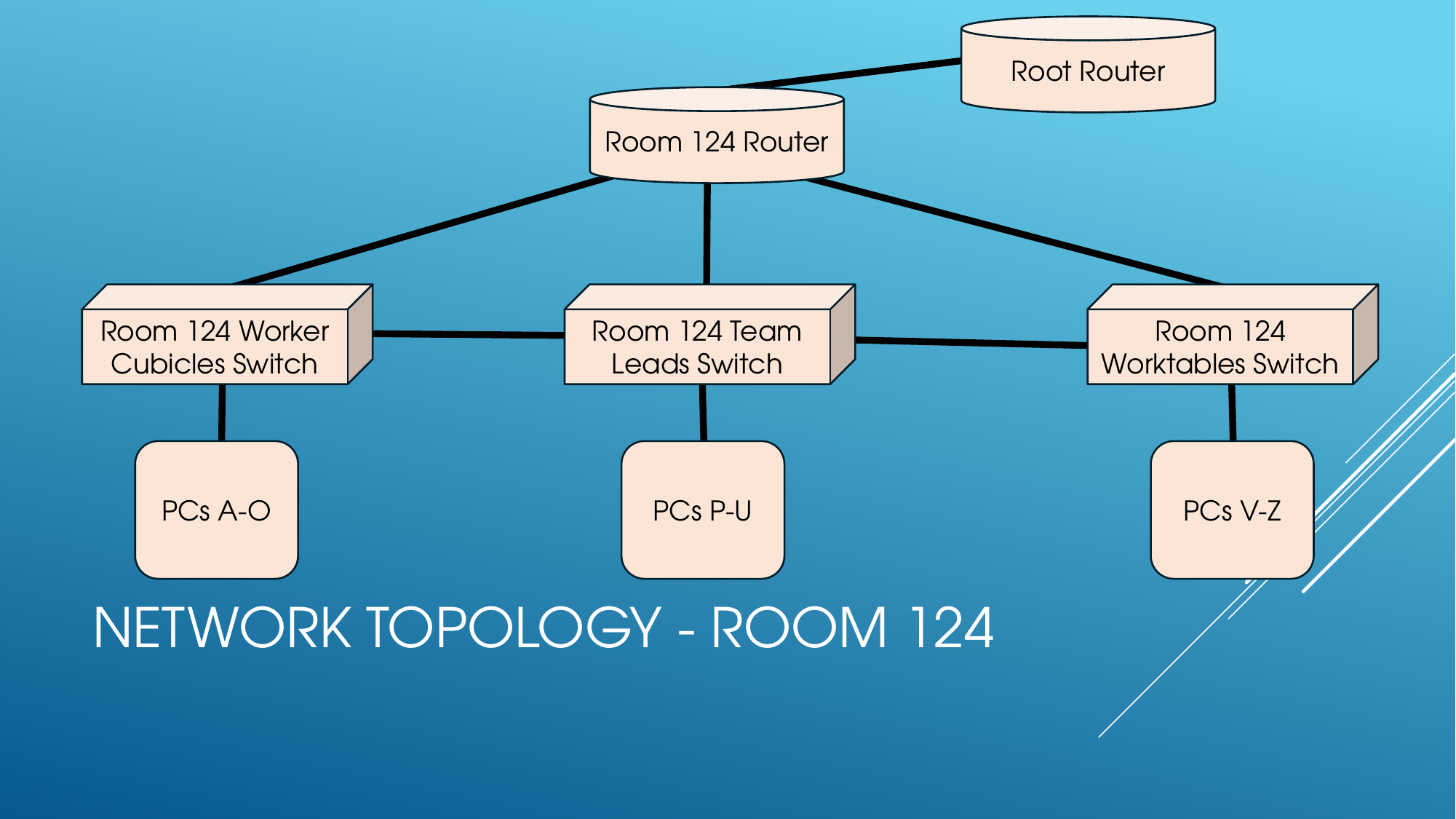

Root Router
Room 124 Router
Room 124 Team Leads Switch
Room 124 Worktables Switch
Room 124 Worker Cubicles Switch
PCs V-Z
PCs P-U
PCs A-O
# Network Topology - room 124